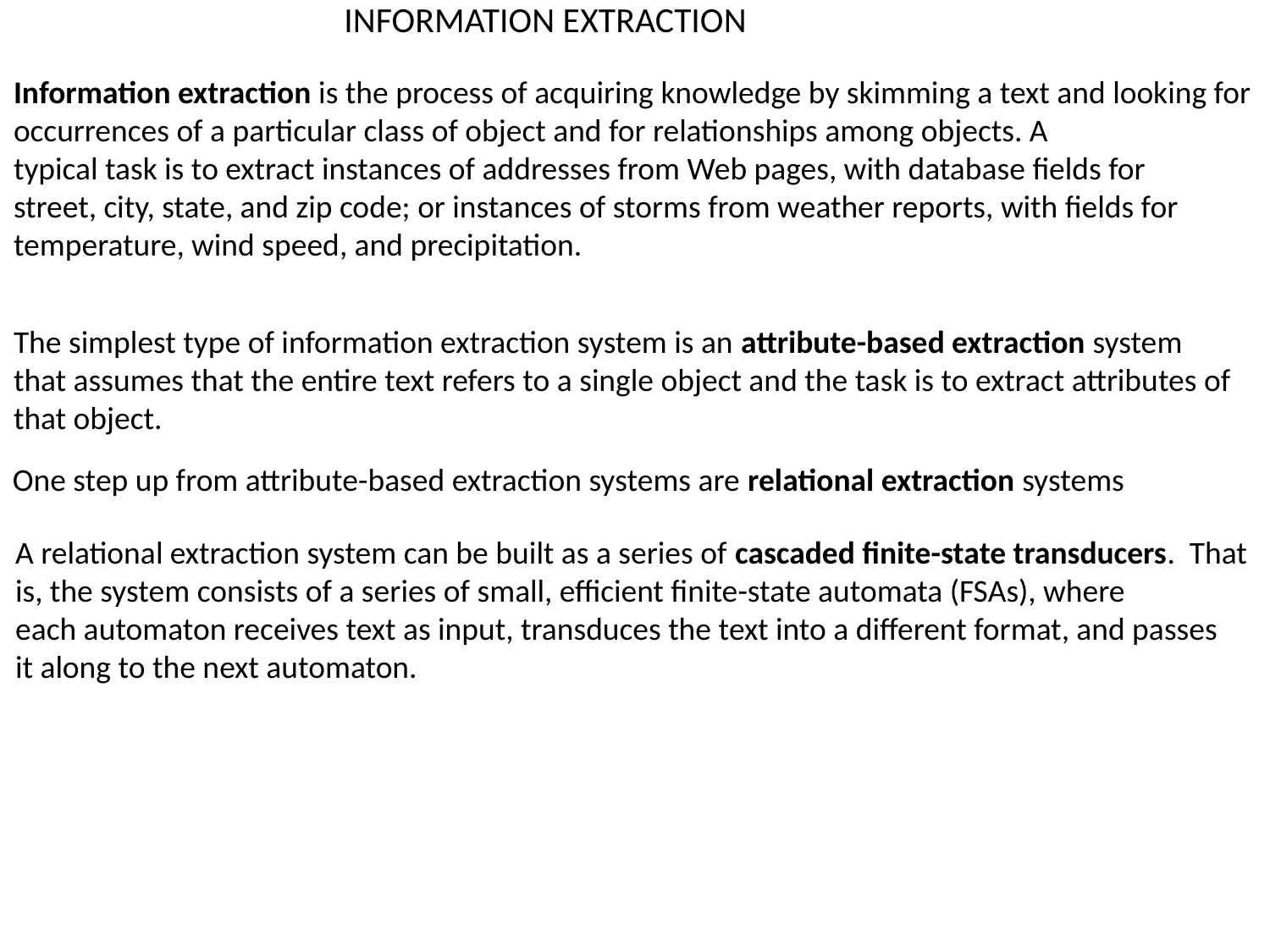

# INFORMATION EXTRACTION
Information extraction is the process of acquiring knowledge by skimming a text and looking for occurrences of a particular class of object and for relationships among objects. A
typical task is to extract instances of addresses from Web pages, with database fields for
street, city, state, and zip code; or instances of storms from weather reports, with fields for
temperature, wind speed, and precipitation.
The simplest type of information extraction system is an attribute-based extraction system
that assumes that the entire text refers to a single object and the task is to extract attributes of
that object.
One step up from attribute-based extraction systems are relational extraction systems
A relational extraction system can be built as a series of cascaded finite-state transducers.  That is, the system consists of a series of small, efficient finite-state automata (FSAs), where
each automaton receives text as input, transduces the text into a different format, and passes
it along to the next automaton.